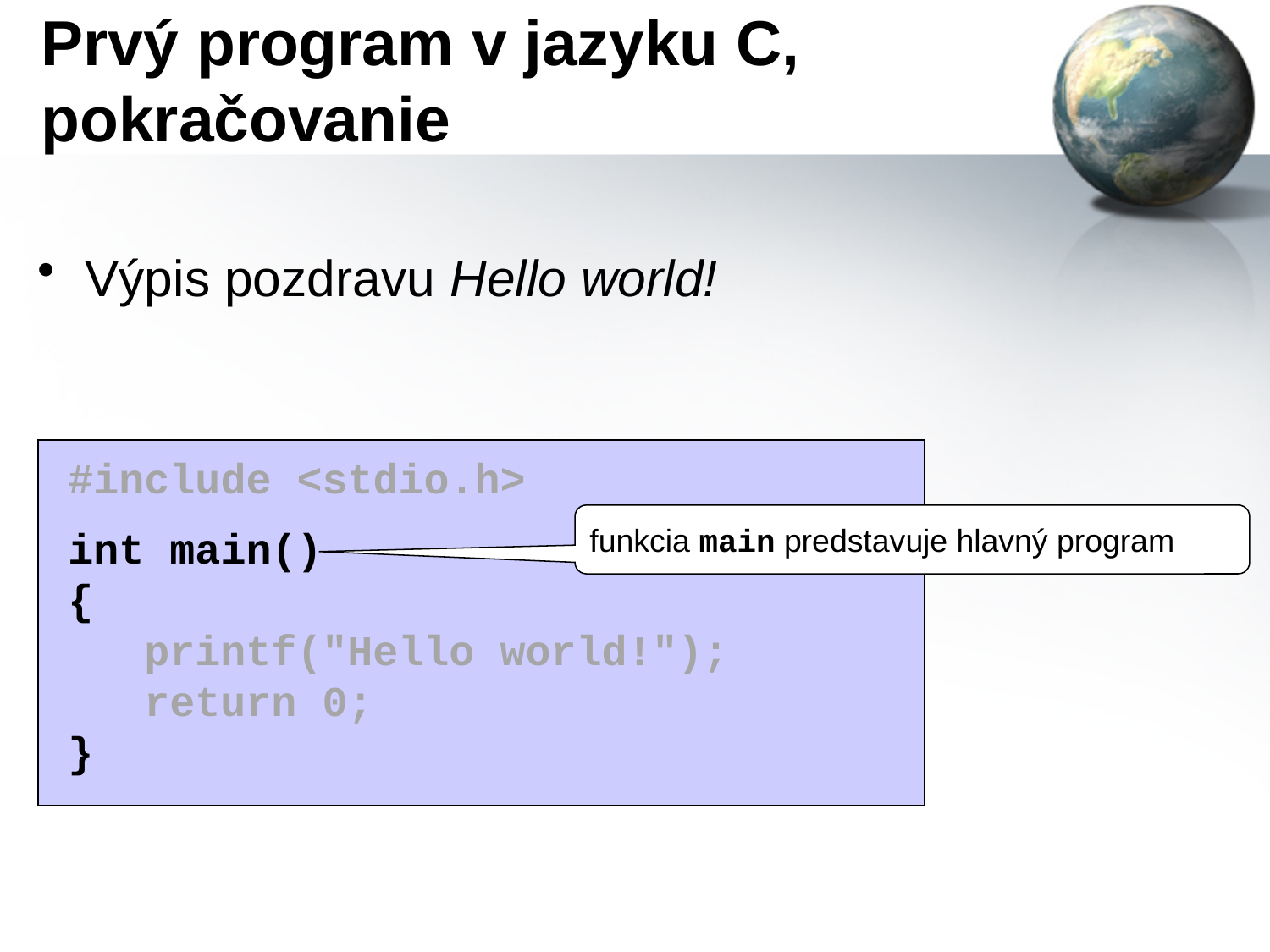

# Prvý program v jazyku C, pokračovanie
Výpis pozdravu Hello world!

#include <stdio.h>

int main()
{
   printf("Hello world!");
   return 0;
}
funkcia main predstavuje hlavný program